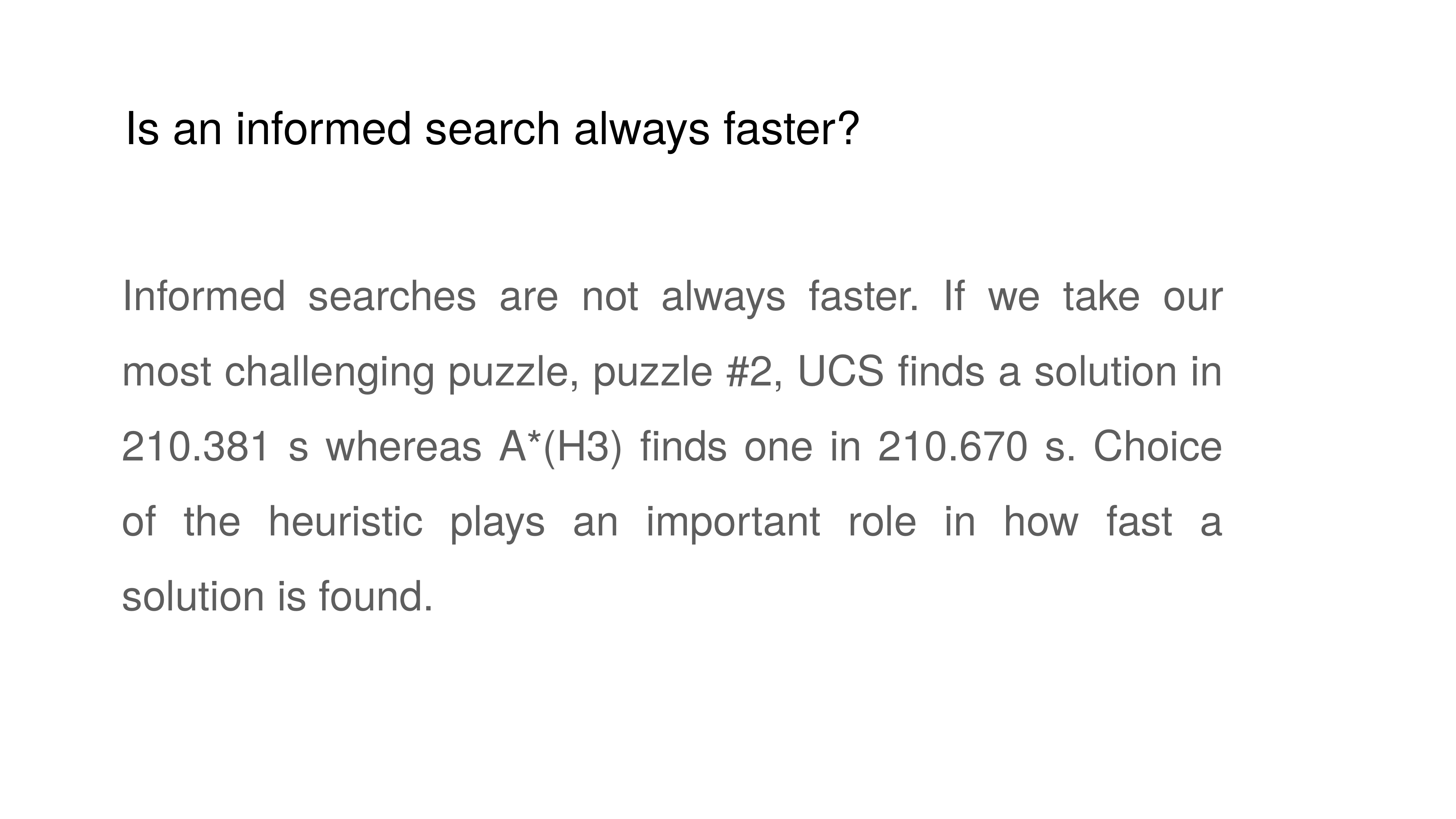

Is an informed search always faster?
Informed searches are not always faster. If we take our most challenging puzzle, puzzle #2, UCS finds a solution in 210.381 s whereas A*(H3) finds one in 210.670 s. Choice of the heuristic plays an important role in how fast a solution is found.